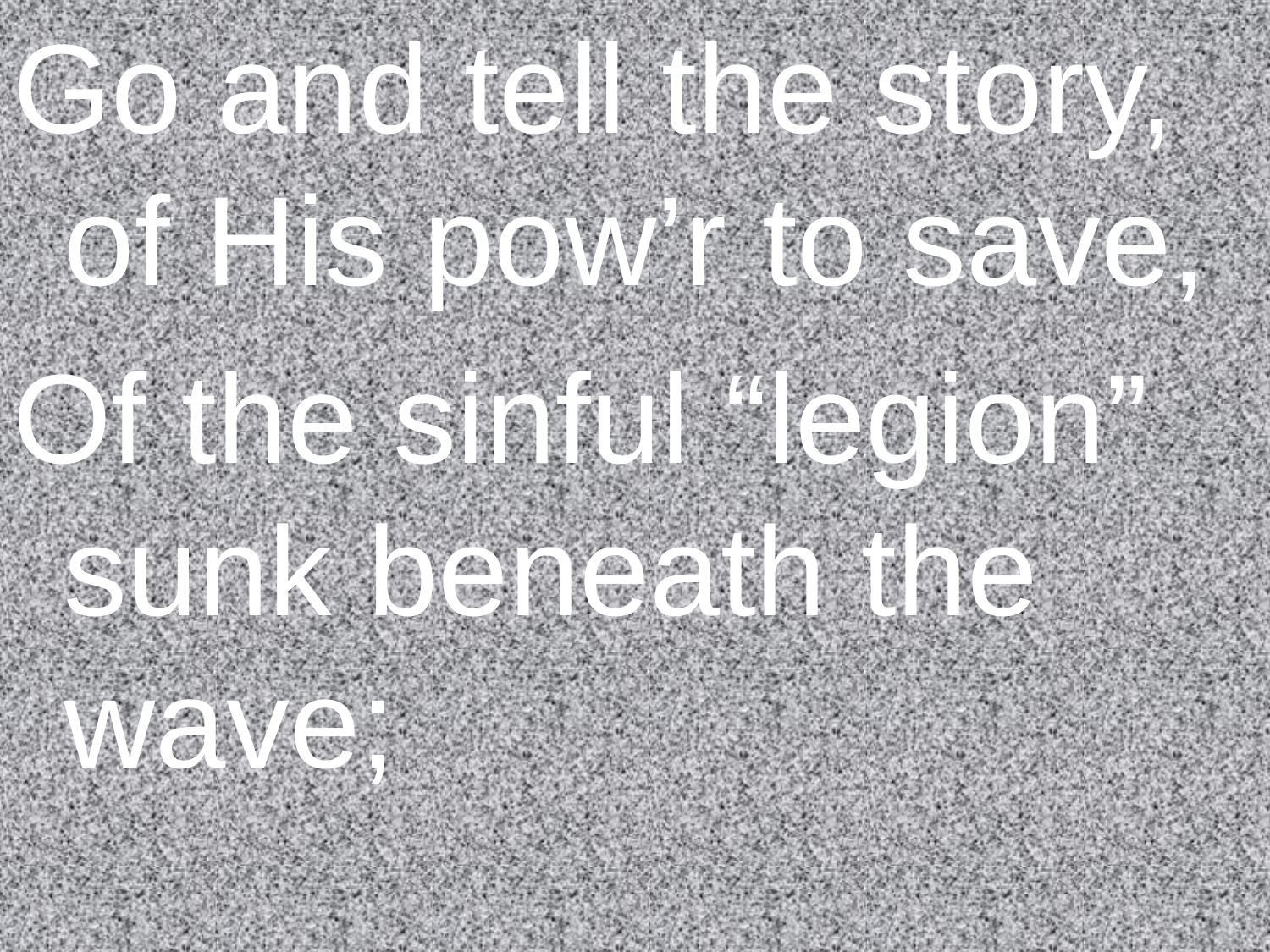

Go and tell the story, of His pow’r to save,
Of the sinful “legion” sunk beneath the wave;